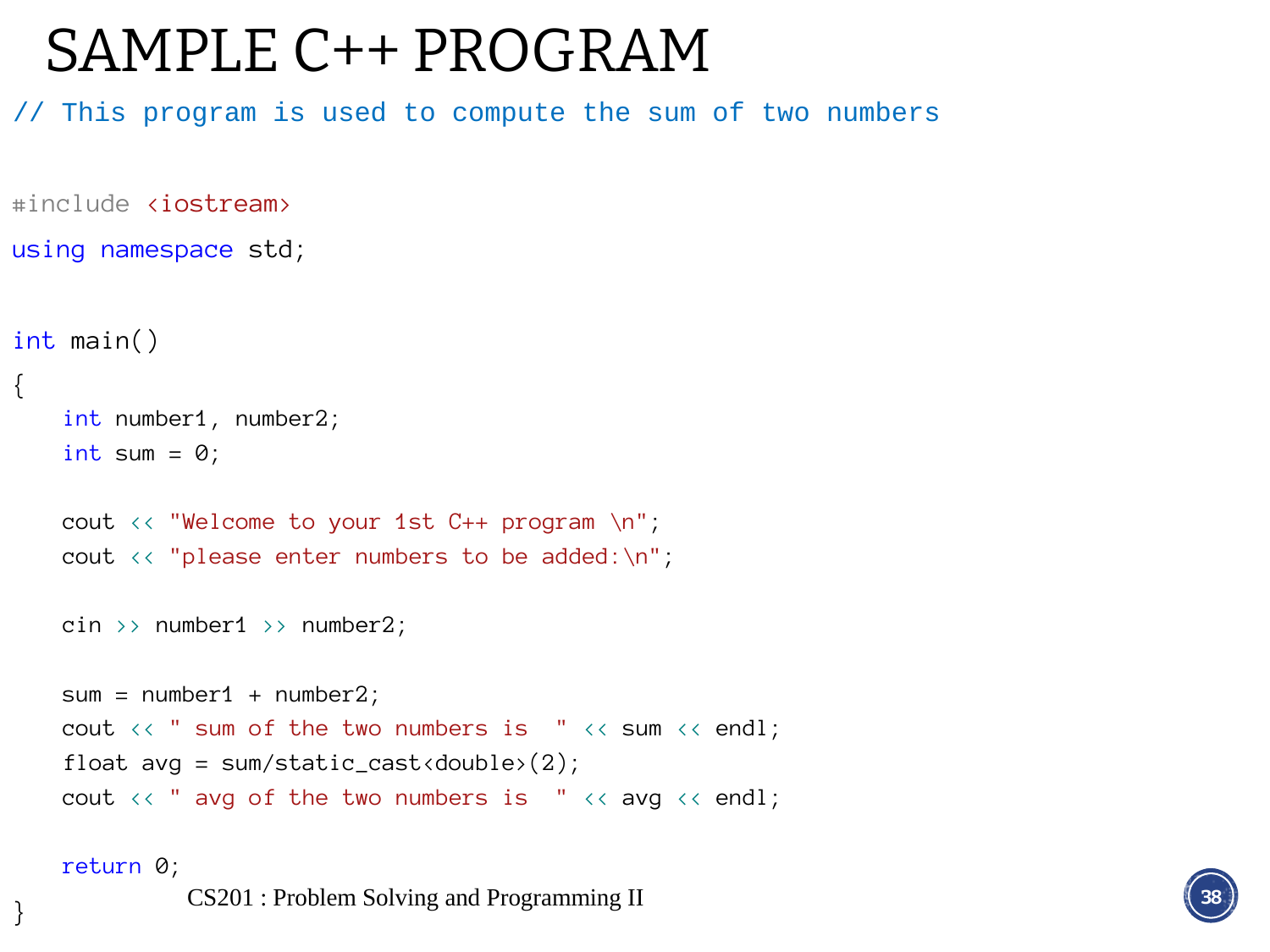

# SAMPLE C++ PROGRAM
// This program is used to compute the sum of two numbers

#include <iostream>
using namespace std;

int main()
{
int number1, number2;
int sum = 0;

cout << "Welcome to your 1st C++ program \n";
cout << "please enter numbers to be added:\n";

cin >> number1 >> number2;

sum = number1 + number2;
cout << " sum of the two numbers is  " << sum << endl;
float avg = sum/static_cast<double>(2);
cout << " avg of the two numbers is  " << avg << endl;

return 0;
}
CS201 : Problem Solving and Programming II
38